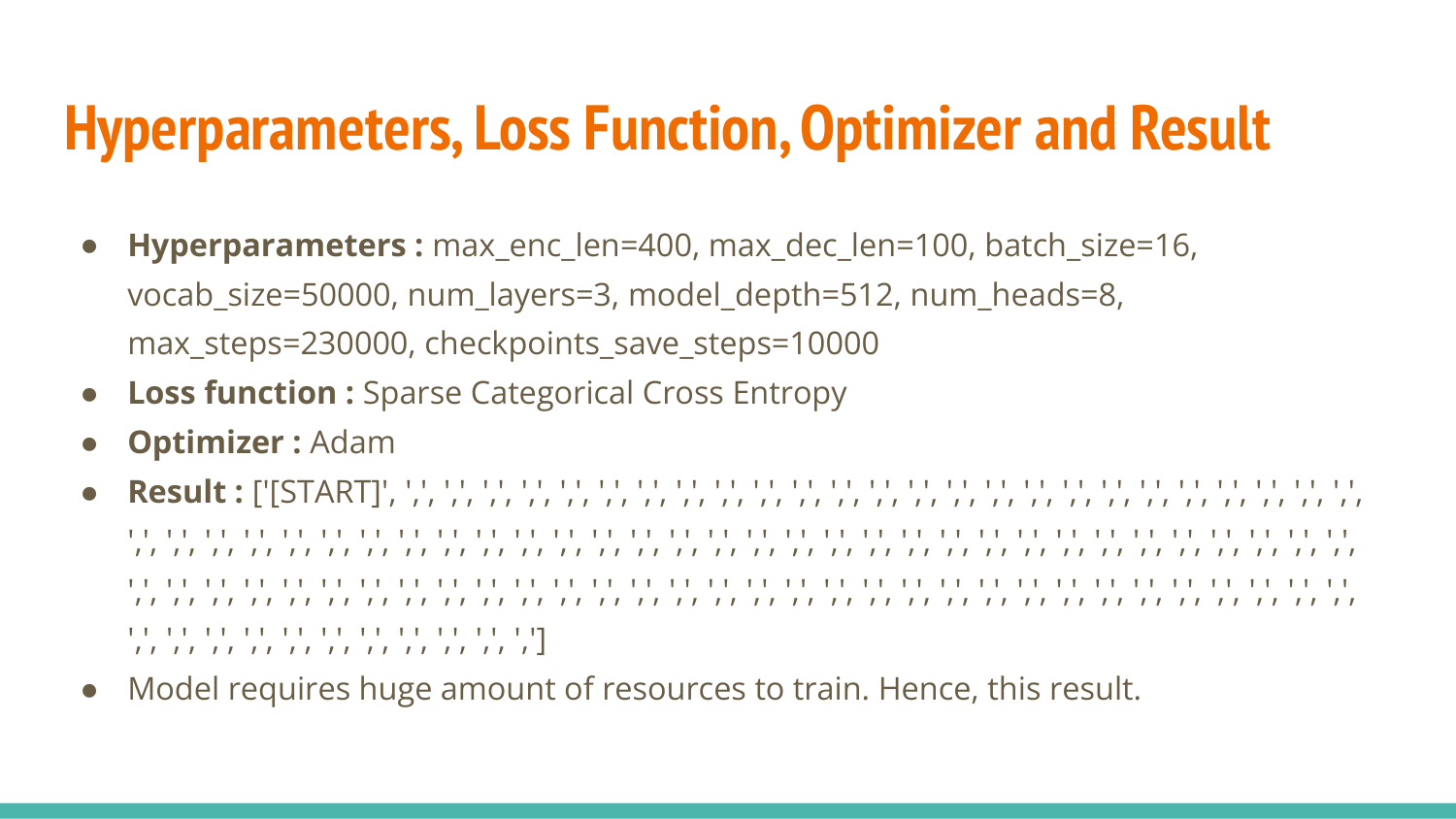

# Hyperparameters, Loss Function, Optimizer and Result
Hyperparameters : max_enc_len=400, max_dec_len=100, batch_size=16, vocab_size=50000, num_layers=3, model_depth=512, num_heads=8, max_steps=230000, checkpoints_save_steps=10000
Loss function : Sparse Categorical Cross Entropy
Optimizer : Adam
Result : ['[START]', ',', ',', ',', ',', ',', ',', ',', ',', ',', ',', ',', ',', ',', ',', ',', ',', ',', ',', ',', ',', ',', ',', ',', ',', ',', ',', ',', ',', ',', ',', ',', ',', ',', ',', ',', ',', ',', ',', ',', ',', ',', ',', ',', ',', ',', ',', ',', ',', ',', ',', ',', ',', ',', ',', ',', ',', ',', ',', ',', ',', ',', ',', ',', ',', ',', ',', ',', ',', ',', ',', ',', ',', ',', ',', ',', ',', ',', ',', ',', ',', ',', ',', ',', ',', ',', ',', ',', ',', ',', ',', ',', ',', ',', ',', ',', ',', ',', ',', ',', ',']
Model requires huge amount of resources to train. Hence, this result.